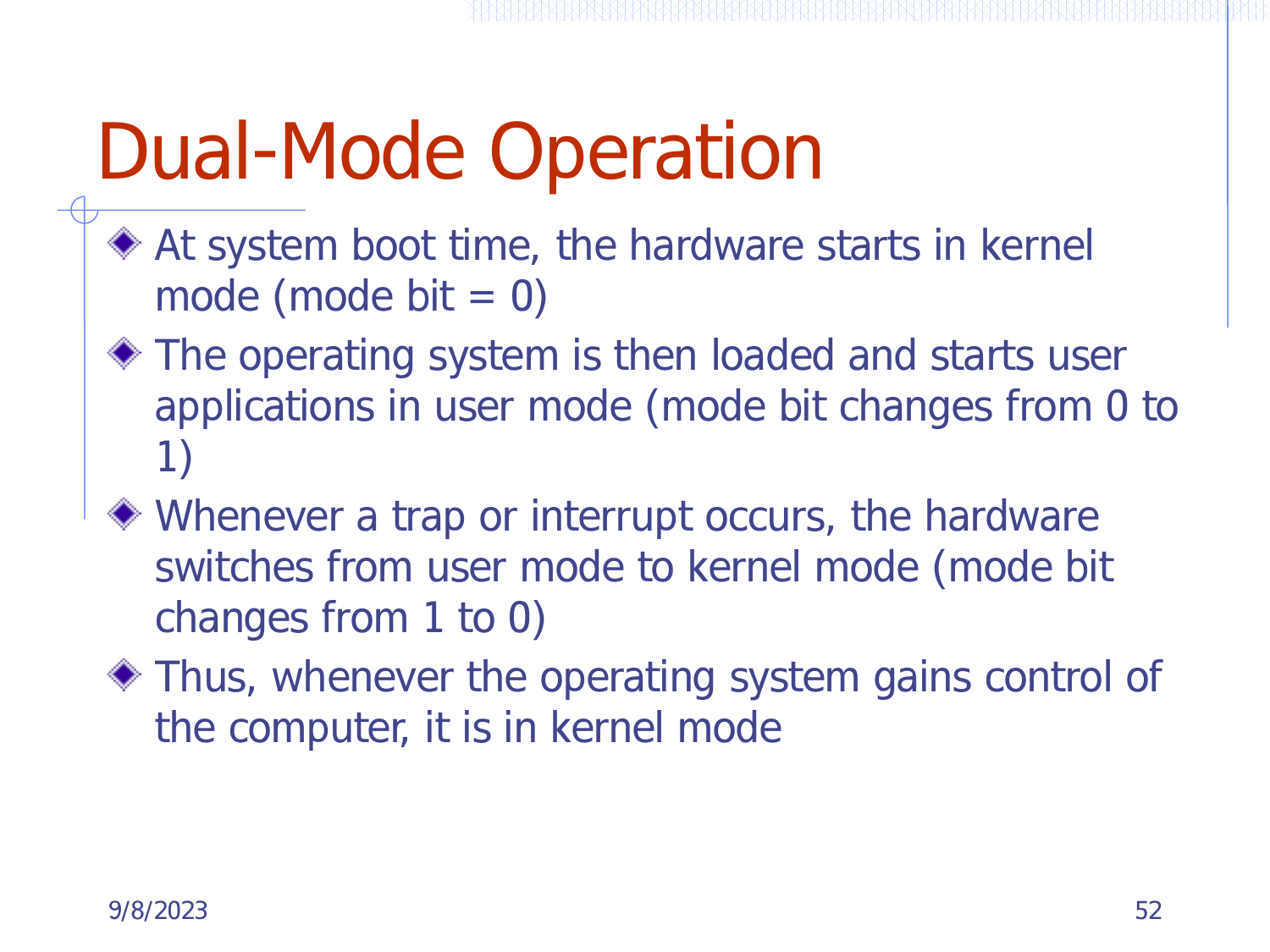

# Dual-Mode Operation
At system boot time, the hardware starts in kernel mode (mode bit = 0)
The operating system is then loaded and starts user applications in user mode (mode bit changes from 0 to 1)
Whenever a trap or interrupt occurs, the hardware switches from user mode to kernel mode (mode bit changes from 1 to 0)
Thus, whenever the operating system gains control of the computer, it is in kernel mode
9/8/2023
52